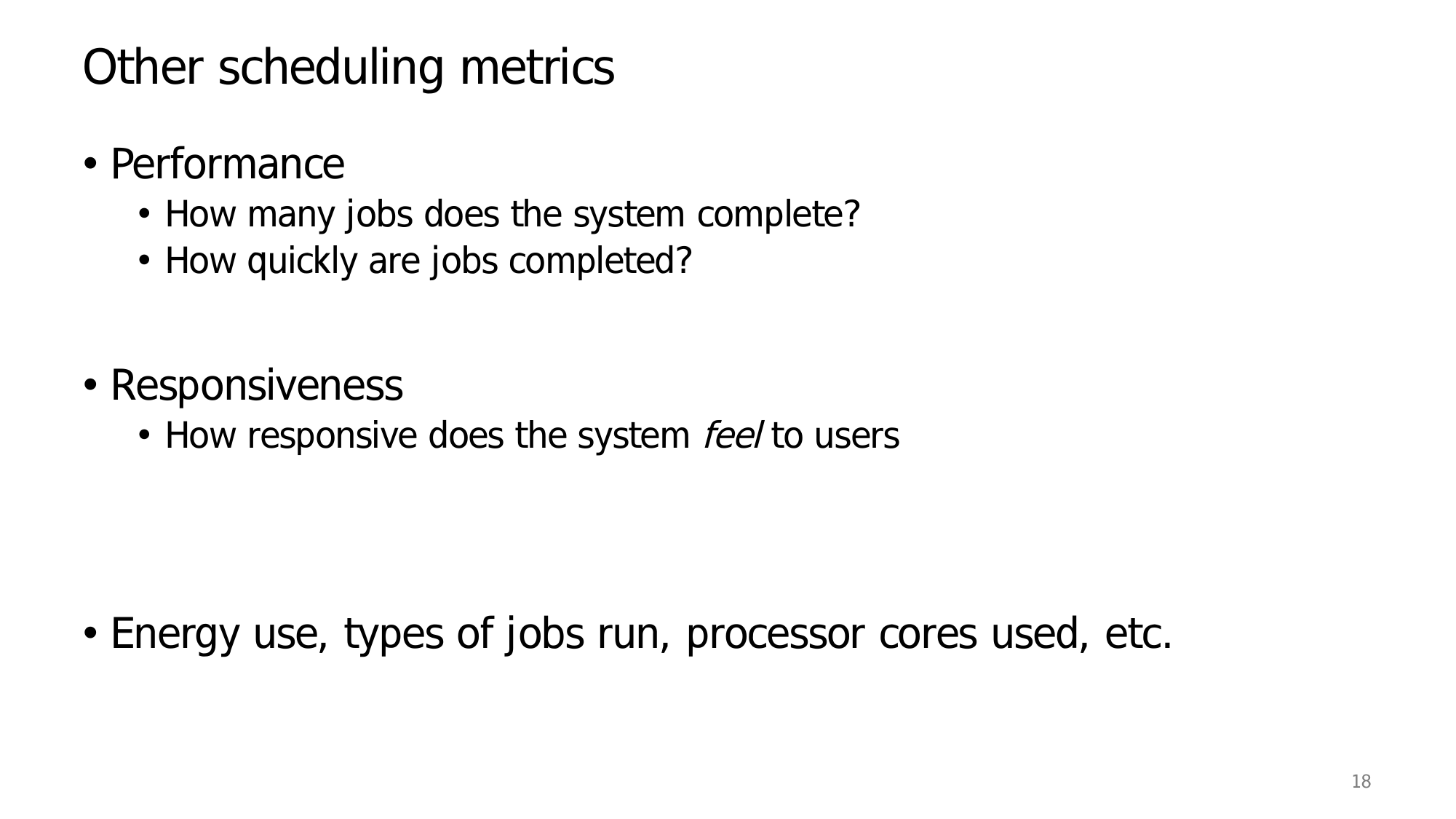

# Other scheduling metrics
Performance
How many jobs does the system complete?
How quickly are jobs completed?

Responsiveness
How responsive does the system feel to users

Energy use, types of jobs run, processor cores used, etc.
18